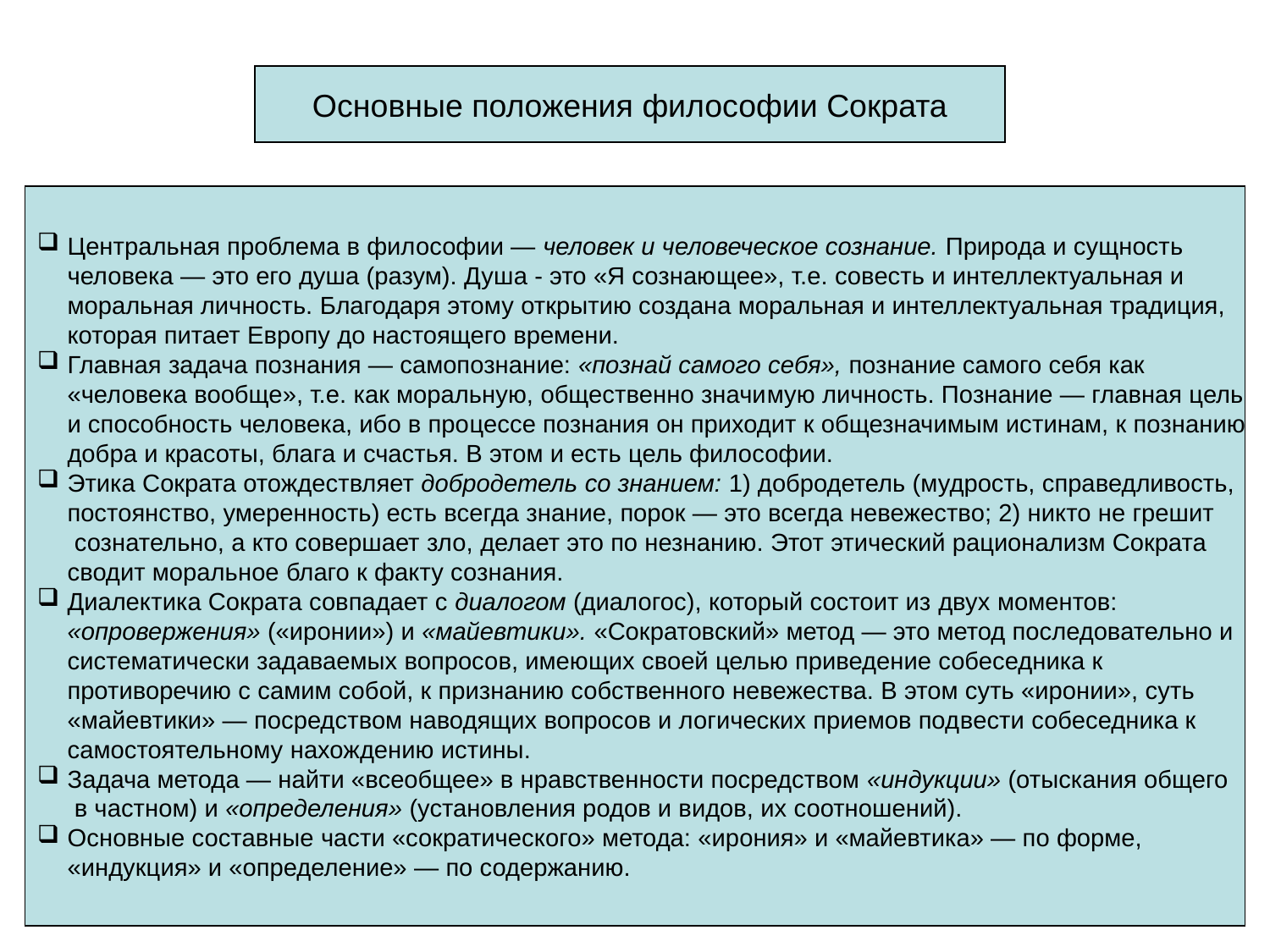

Основные положения философии Сократа
Центральная проблема в философии — человек и человеческое сознание. Природа и сущность
человека — это его душа (разум). Душа - это «Я сознаю­щее», т.е. совесть и интеллектуальная и
моральная личность. Благодаря этому открытию создана моральная и интеллектуальная традиция,
которая питает Европу до настоящего времени.
Главная задача познания — самопознание: «познай самого себя», познание самого себя как
«человека вообще», т.е. как моральную, общественно значи­мую личность. Познание — главная цель
и способность человека, ибо в про­цессе познания он приходит к общезначимым истинам, к познанию
добра и красоты, блага и счастья. В этом и есть цель философии.
Этика Сократа отождествляет добродетель со знанием: 1) добродетель (мудрость, справедливость,
постоянство, умеренность) есть всегда знание, порок — это всегда невежество; 2) никто не грешит
 сознательно, а кто совершает зло, делает это по незнанию. Этот этический рационализм Сократа
сводит мораль­ное благо к факту сознания.
Диалектика Сократа совпадает с диалогом (диалогос), который состоит из двух моментов:
«опровержения» («иронии») и «майевтики». «Сократовский» метод — это метод последовательно и
систематически задаваемых вопросов, имеющих своей целью приведение собеседника к
противоречию с самим собой, к признанию собственного невежества. В этом суть «иронии», суть
«майевтики» — посредством наводящих вопросов и логических приемов под­вести собеседника к
самостоятельному нахождению истины.
Задача метода — найти «всеобщее» в нравственности посредством «индук­ции» (отыскания общего
 в частном) и «определения» (установления родов и видов, их соотношений).
Основные составные части «сократического» метода: «ирония» и «майевтика» — по форме,
«индукция» и «определение» — по содержанию.